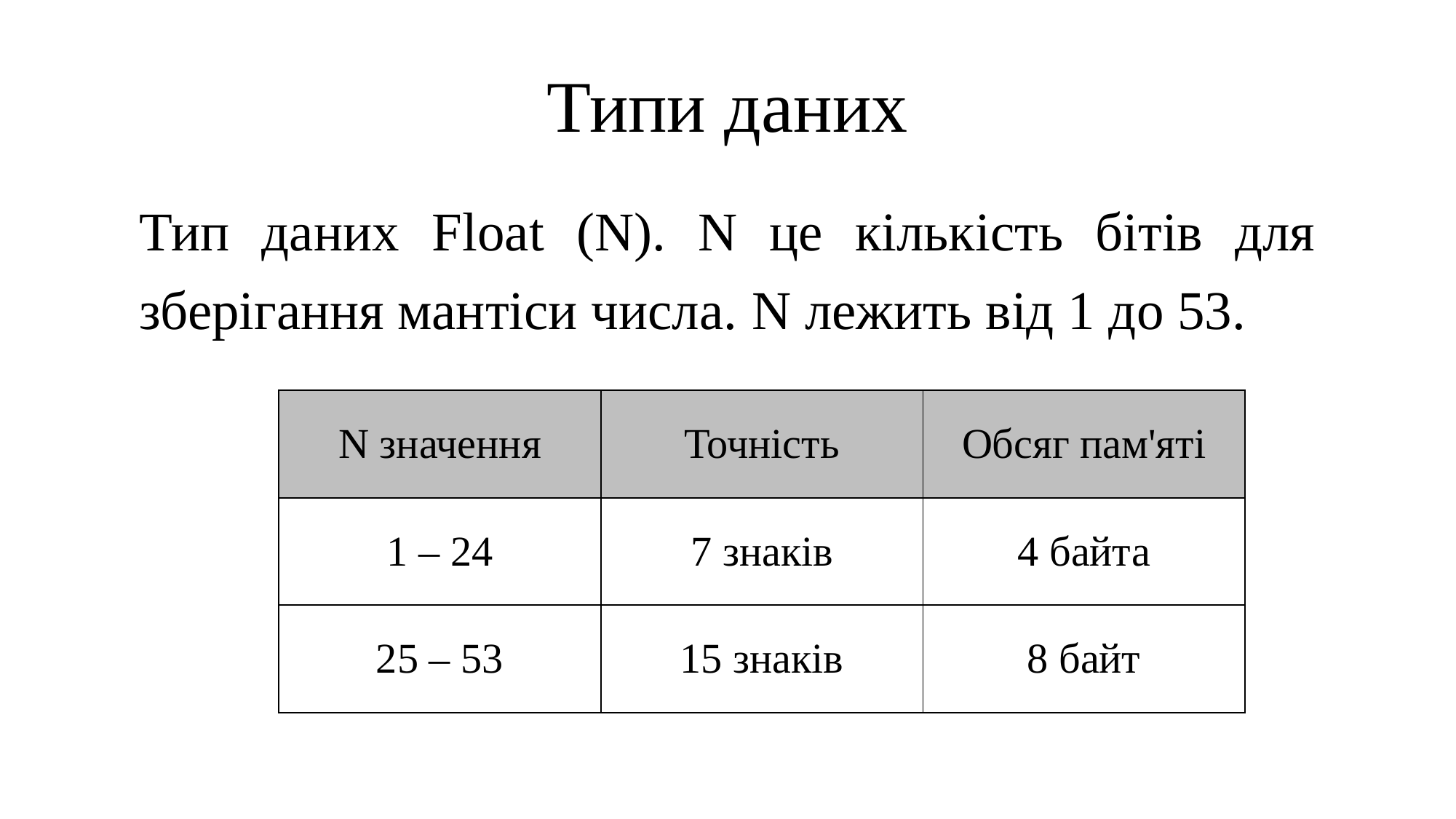

# Типи даних
Тип даних Float (N). N це кількість бітів для зберігання мантіси числа. N лежить від 1 до 53.

| N значення | Точність | Обсяг пам'яті |
| --- | --- | --- |
| 1 – 24 | 7 знаків | 4 байта |
| 25 – 53 | 15 знаків | 8 байт |